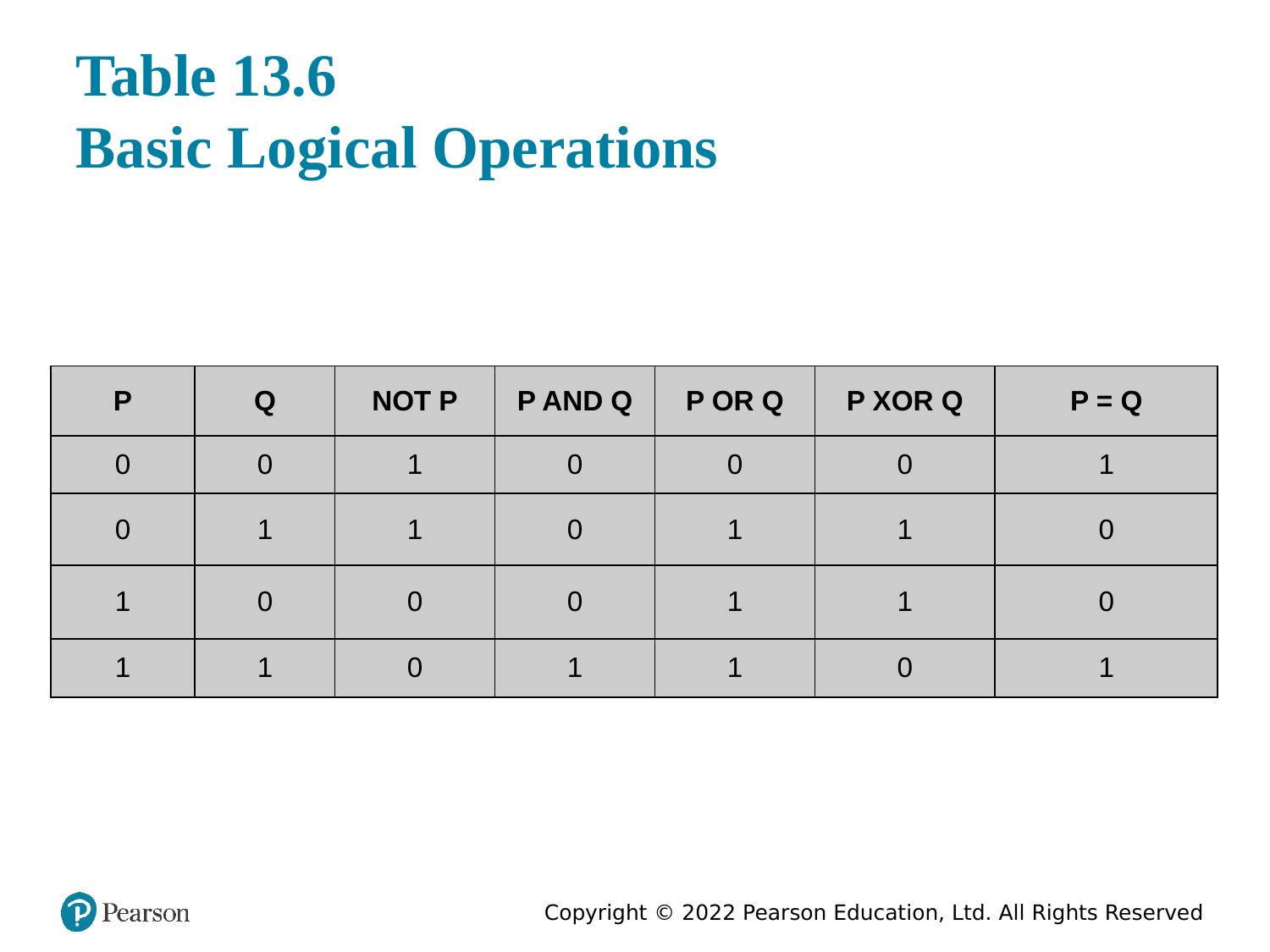

# Table 13.6 Basic Logical Operations
| P | Q | NOT P | P AND Q | P OR Q | P XOR Q | P = Q |
| --- | --- | --- | --- | --- | --- | --- |
| 0 | 0 | 1 | 0 | 0 | 0 | 1 |
| 0 | 1 | 1 | 0 | 1 | 1 | 0 |
| 1 | 0 | 0 | 0 | 1 | 1 | 0 |
| 1 | 1 | 0 | 1 | 1 | 0 | 1 |